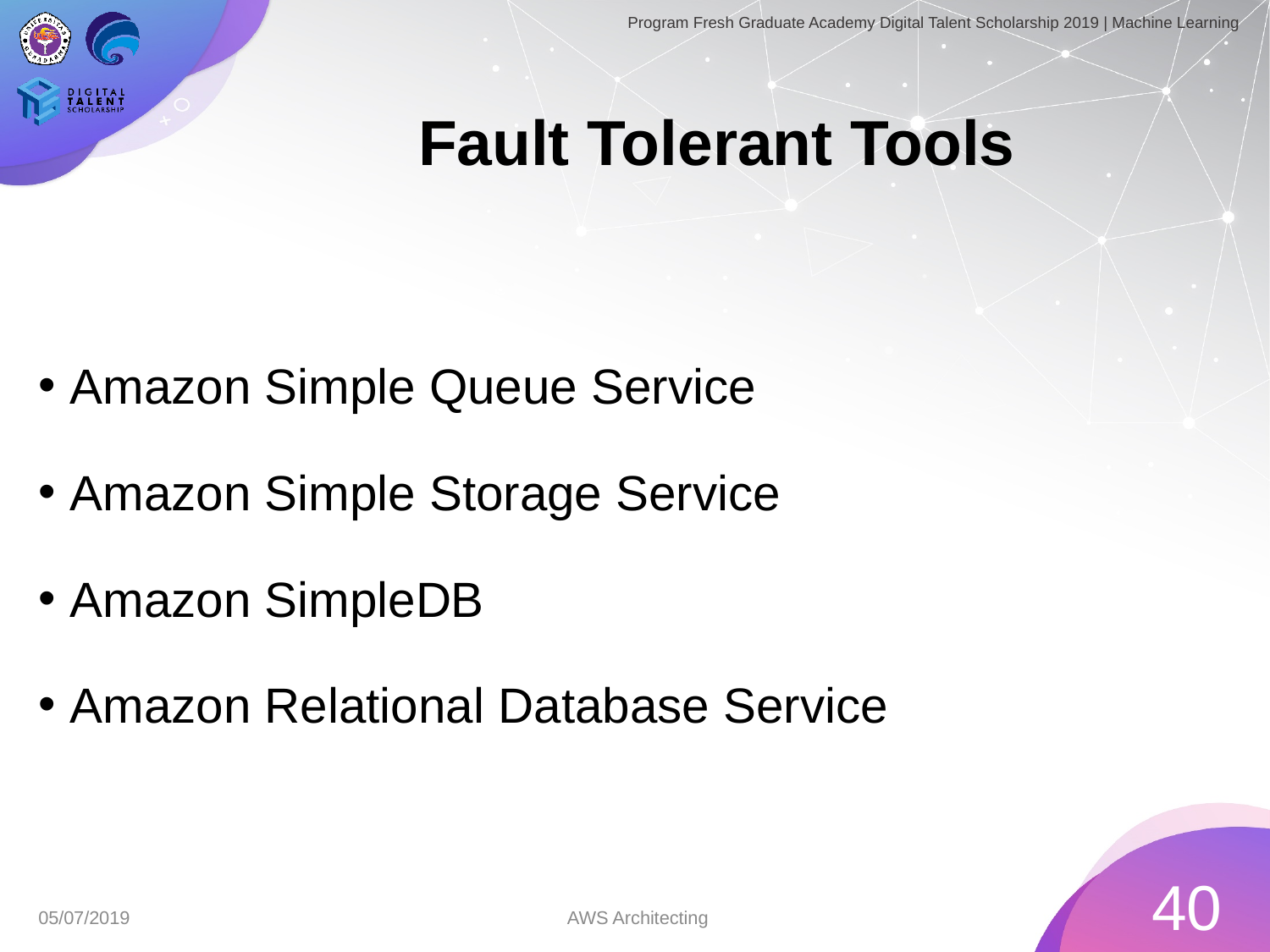

# Fault Tolerant Tools
Amazon Simple Queue Service
Amazon Simple Storage Service
Amazon SimpleDB
Amazon Relational Database Service
40
AWS Architecting
05/07/2019